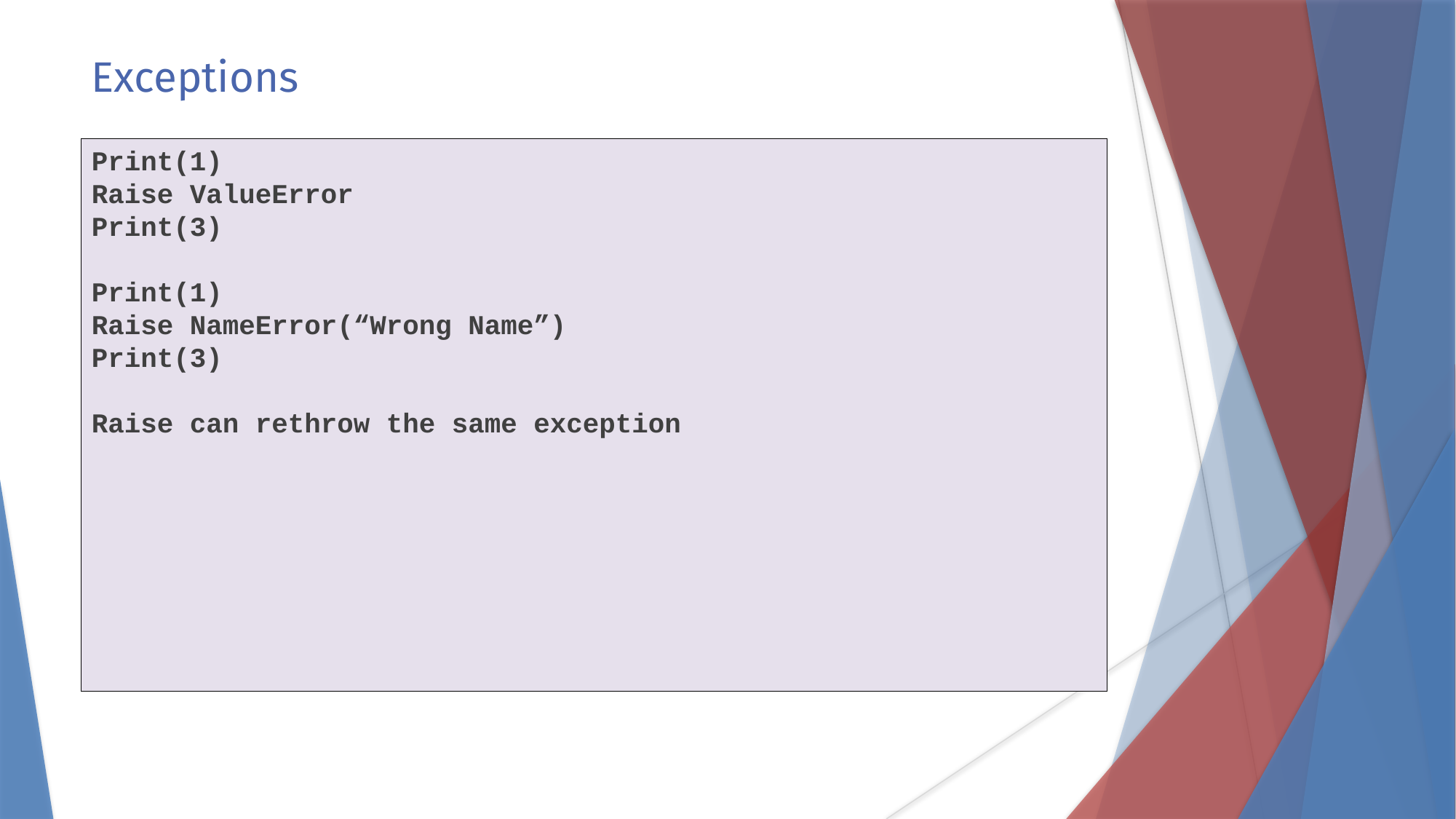

Exceptions
Print(1)
Raise ValueError
Print(3)

Print(1)
Raise NameError(“Wrong Name”)
Print(3)

Raise can rethrow the same exception